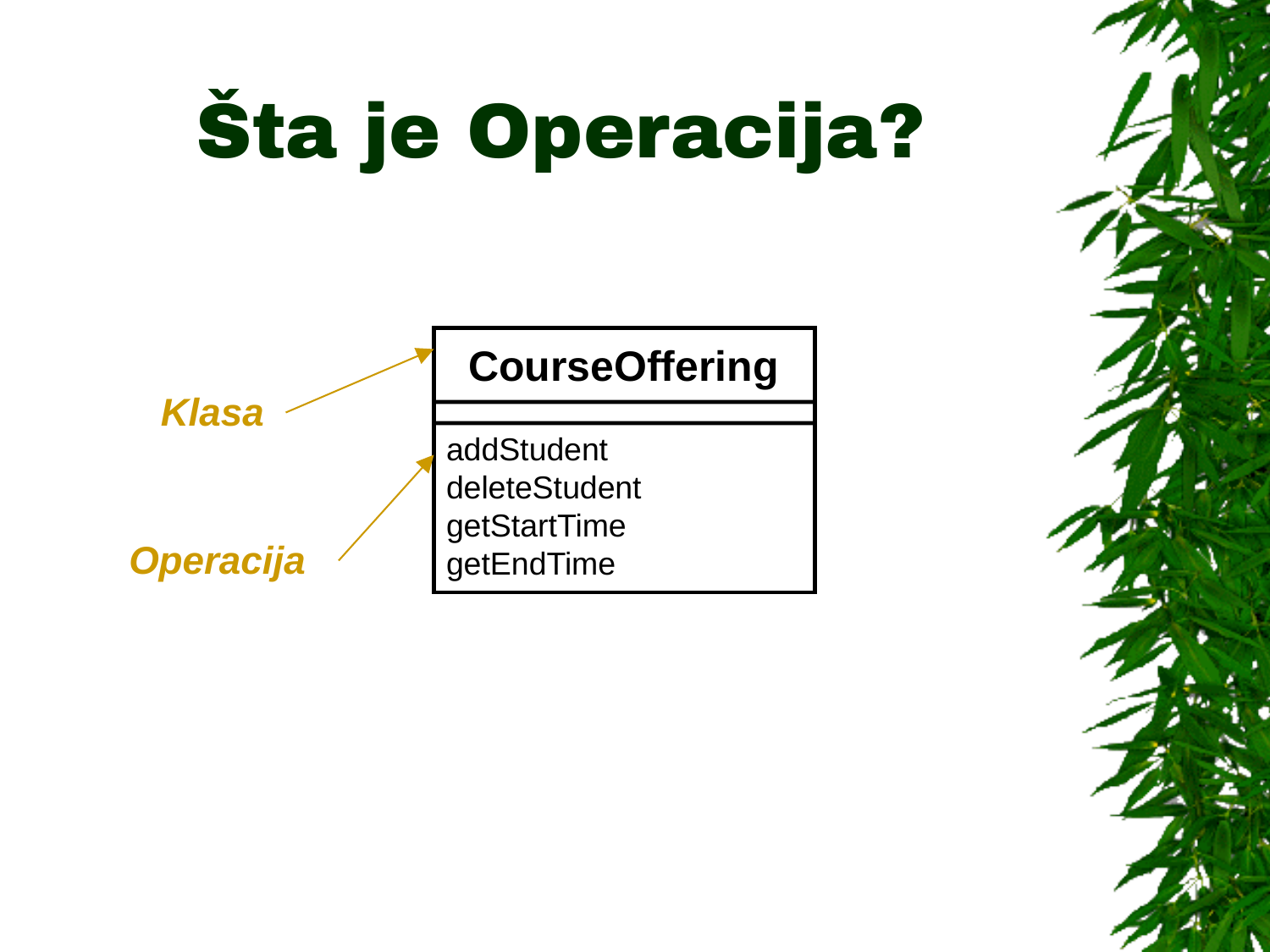

# Šta je Operacija?

CourseOffering

addStudent
deleteStudent
getStartTime
getEndTime

Klasa

Operacija